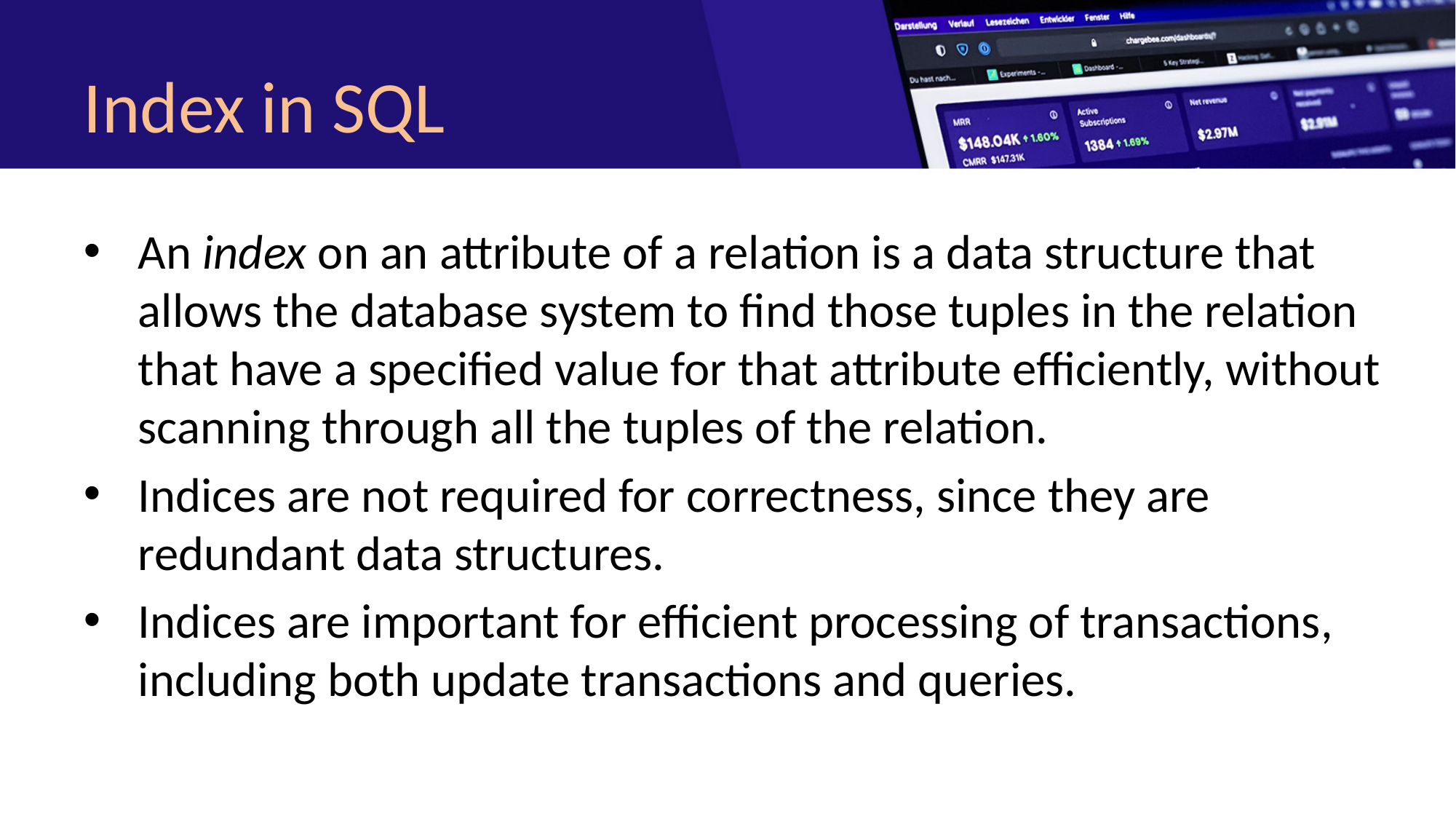

# Index in SQL
An index on an attribute of a relation is a data structure that allows the database system to find those tuples in the relation that have a specified value for that attribute efficiently, without scanning through all the tuples of the relation.
Indices are not required for correctness, since they are redundant data structures.
Indices are important for efficient processing of transactions, including both update transactions and queries.